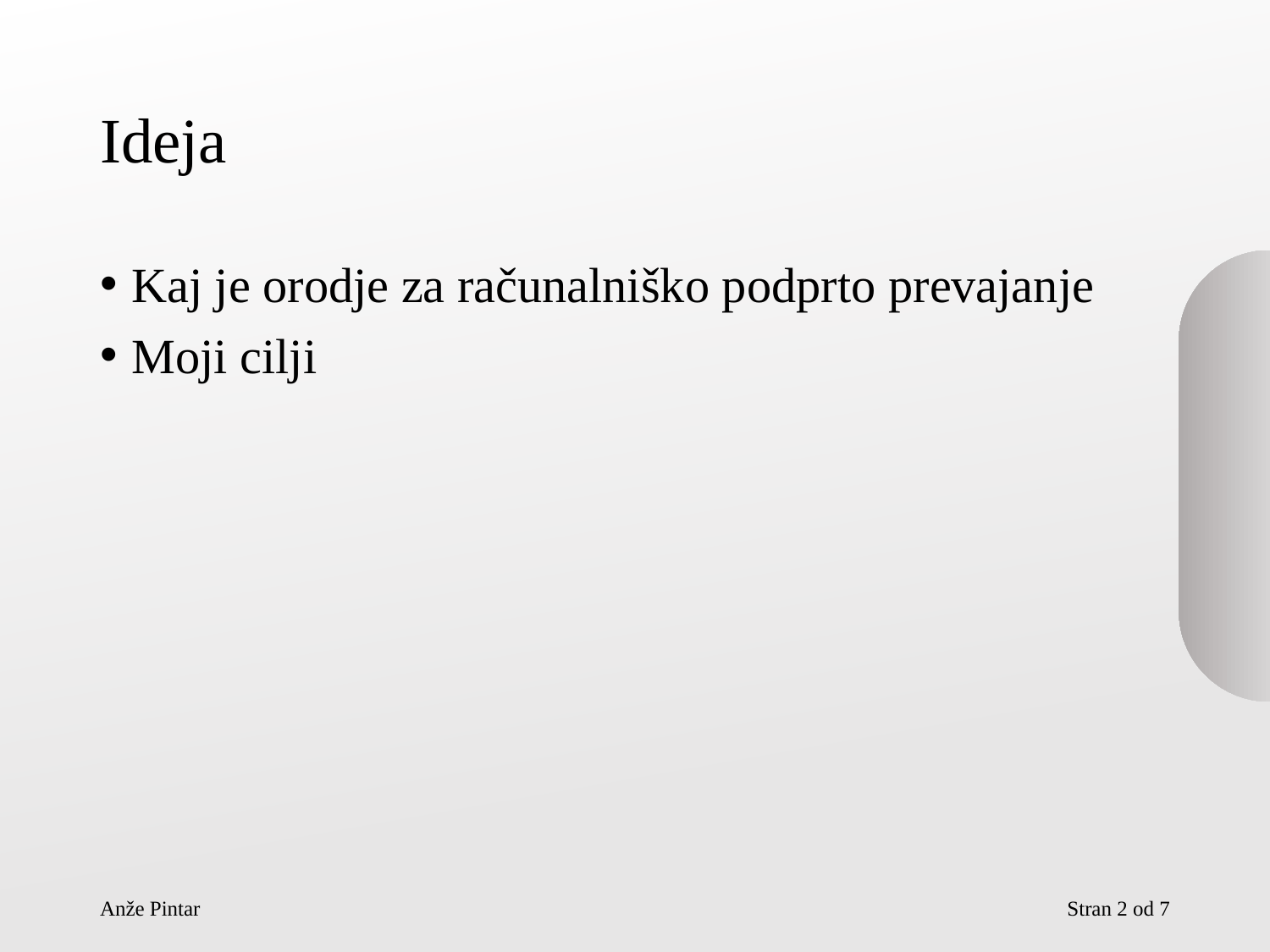

# Ideja
Kaj je orodje za računalniško podprto prevajanje
Moji cilji
Anže Pintar
Stran 2 od 7